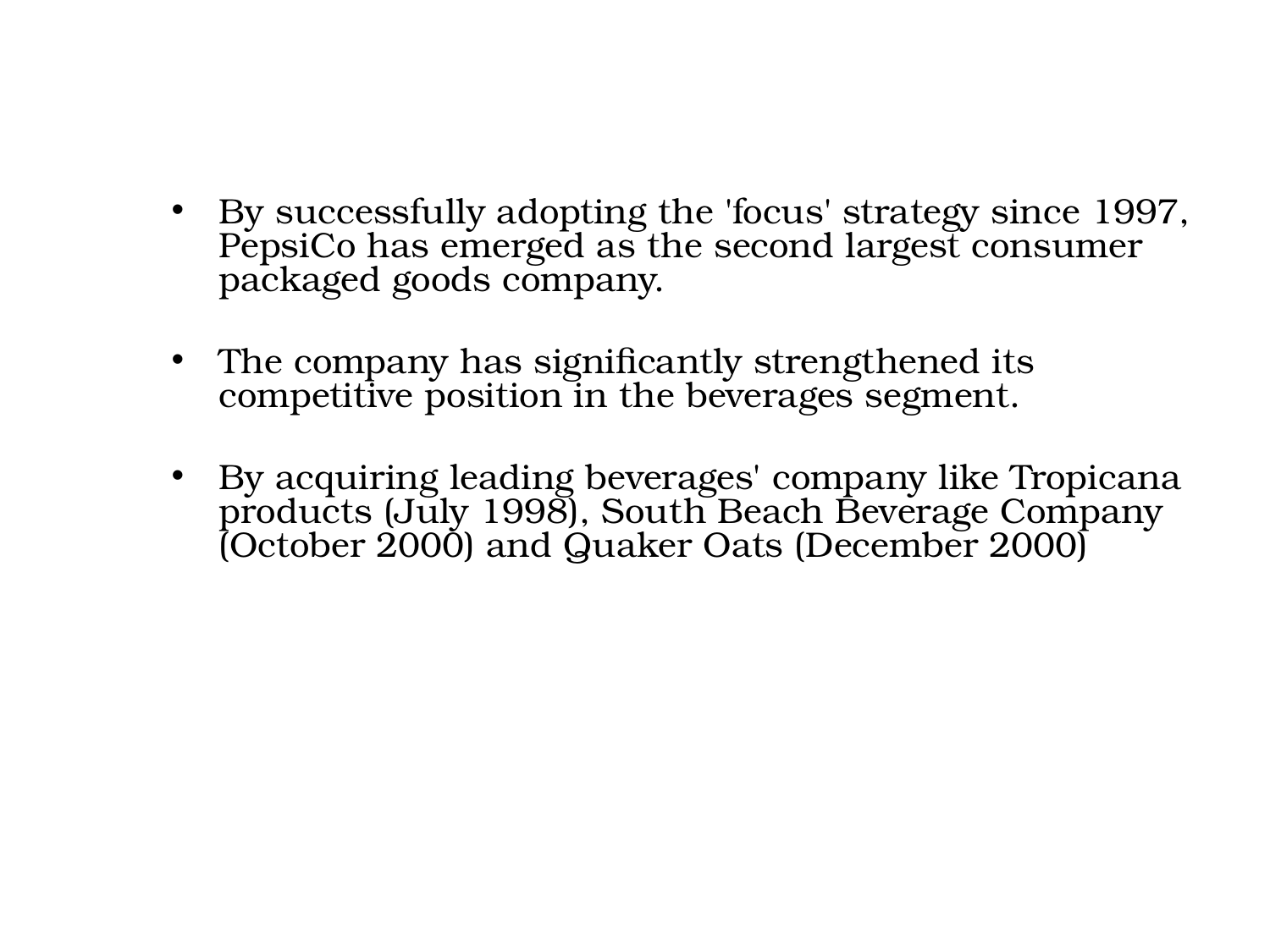

By successfully adopting the 'focus' strategy since 1997, PepsiCo has emerged as the second largest consumer packaged goods company.

The company has significantly strengthened its competitive position in the beverages segment.

By acquiring leading beverages' company like Tropicana products (July 1998), South Beach Beverage Company (October 2000) and Quaker Oats (December 2000)